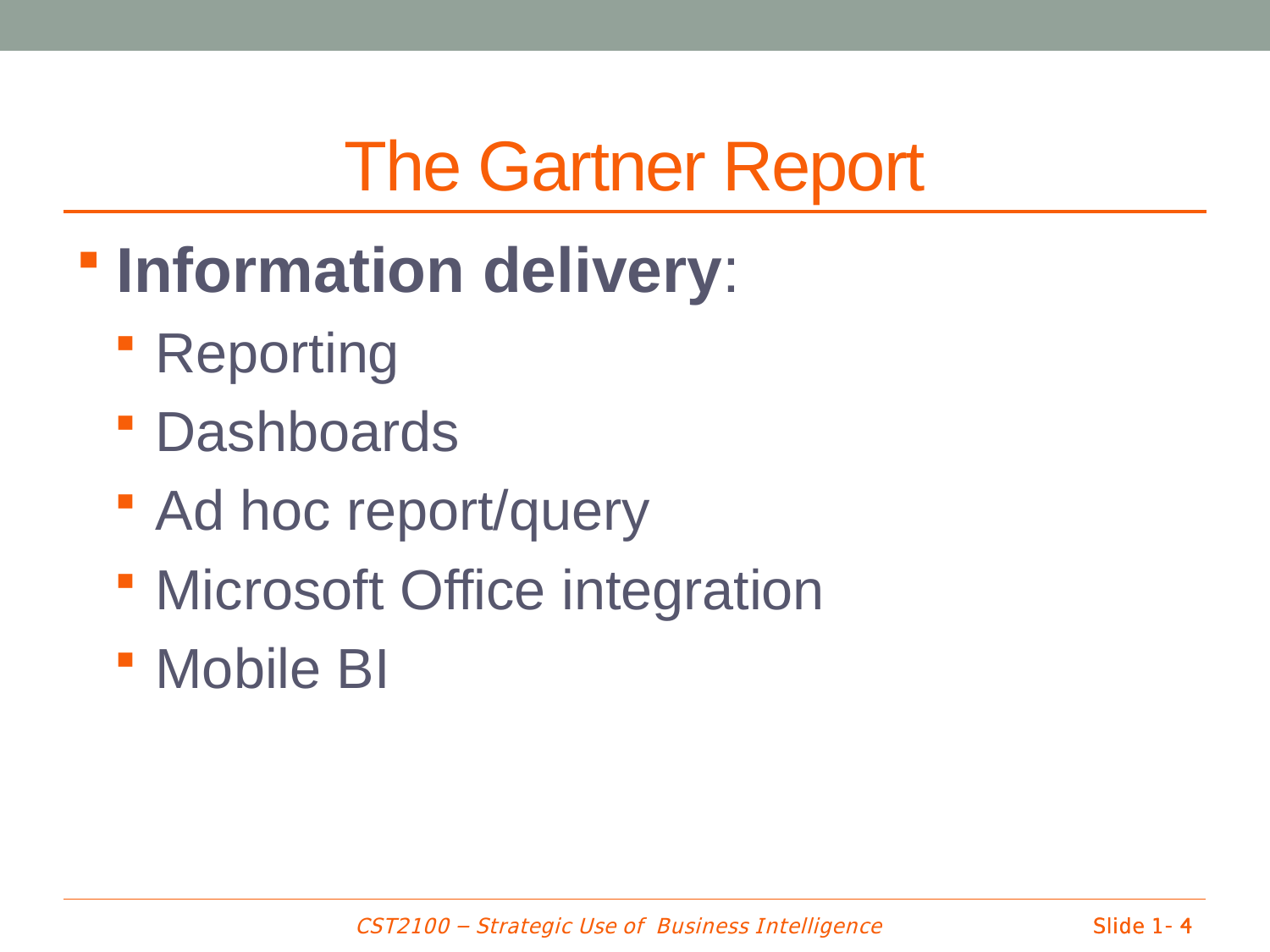

# The Gartner Report
Information delivery:
Reporting
Dashboards
Ad hoc report/query
Microsoft Office integration
Mobile BI
Slide 1- 4